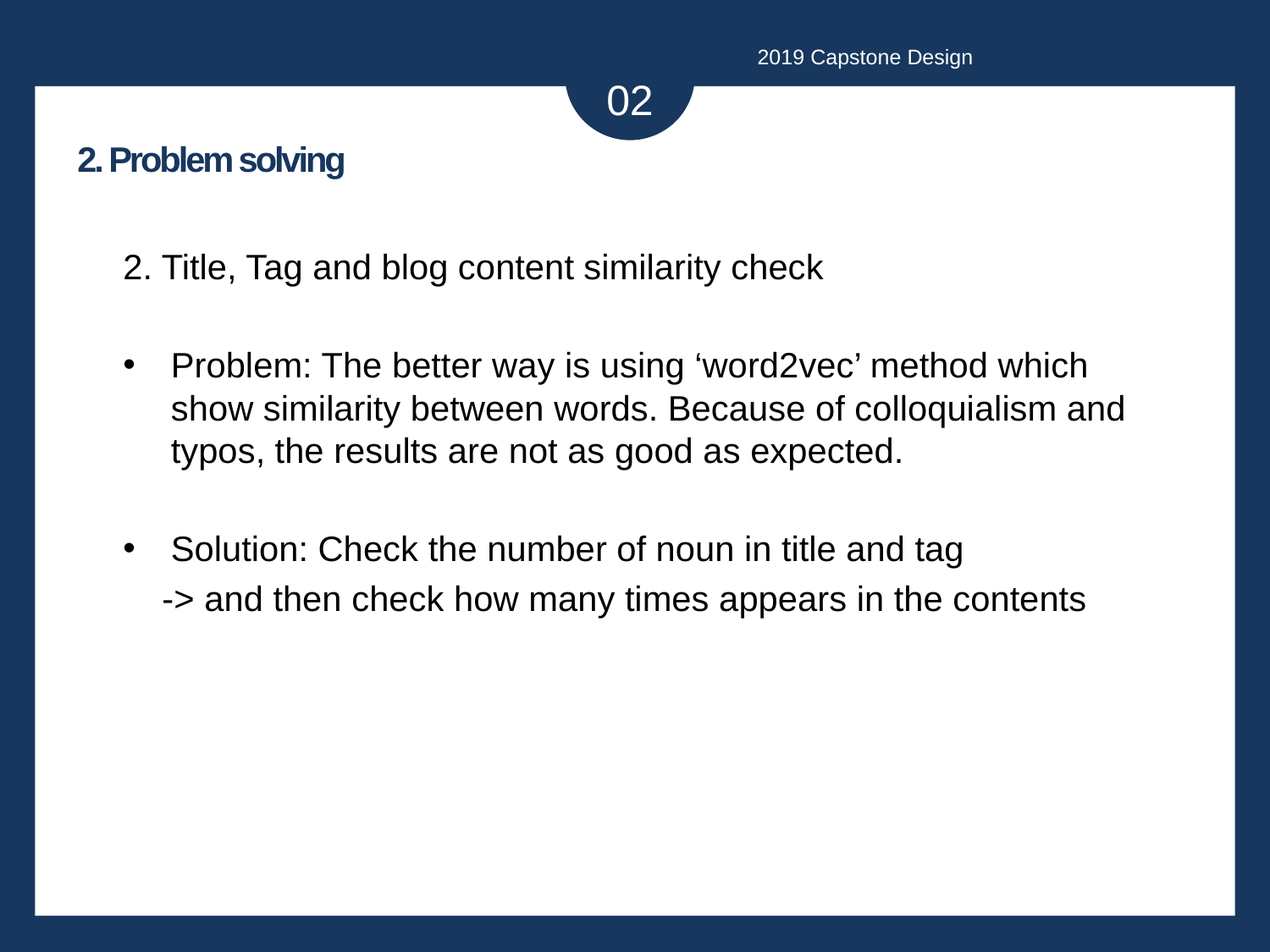

2019 Capstone Design
02

2. Problem solving
2. Title, Tag and blog content similarity check

Problem: The better way is using ‘word2vec’ method which show similarity between words. Because of colloquialism and typos, the results are not as good as expected.

Solution: Check the number of noun in title and tag
    -> and then check how many times appears in the contents